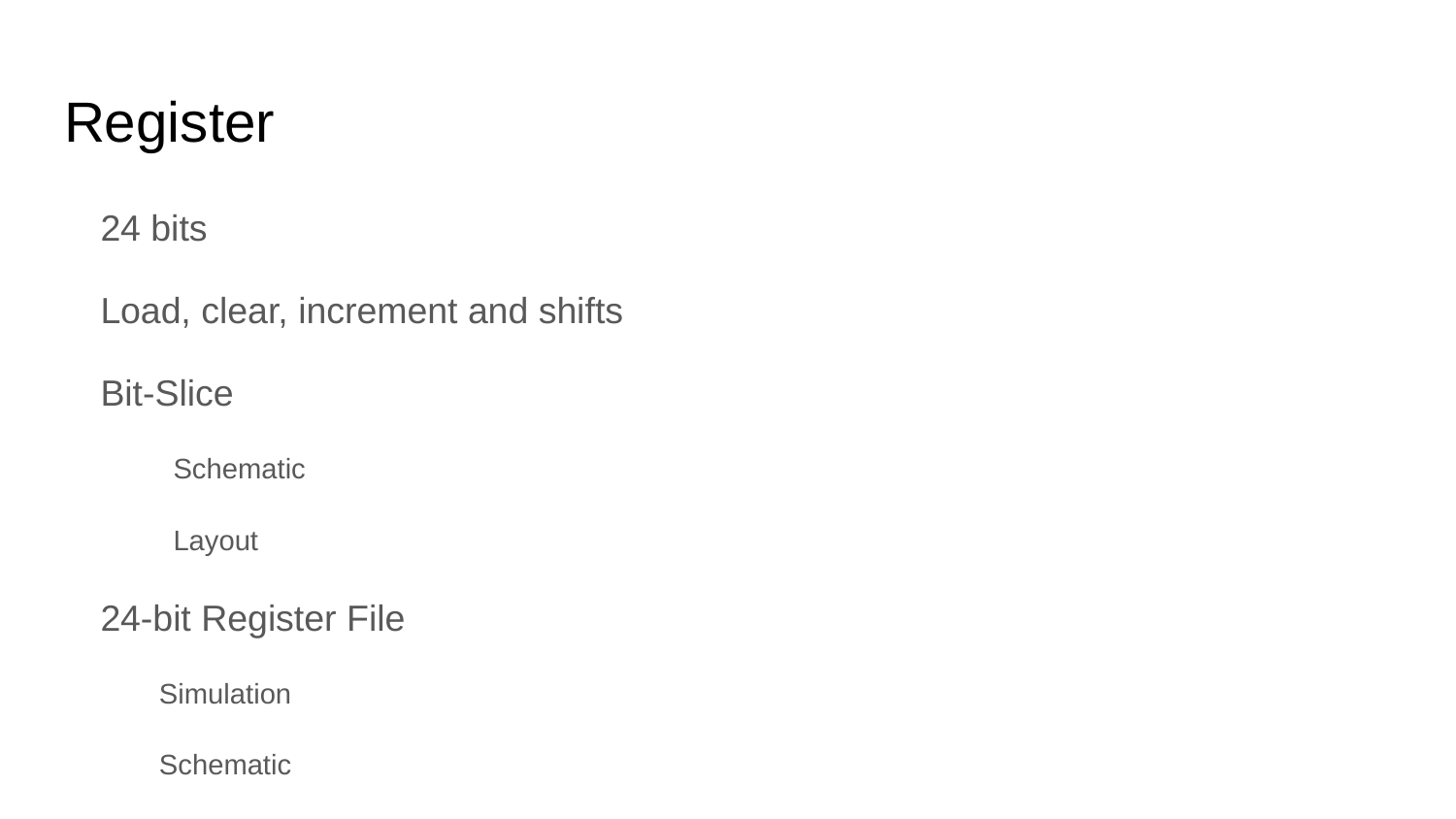

# Register
24 bits
Load, clear, increment and shifts
Bit-Slice
Schematic
Layout
24-bit Register File
Simulation
Schematic
Layout